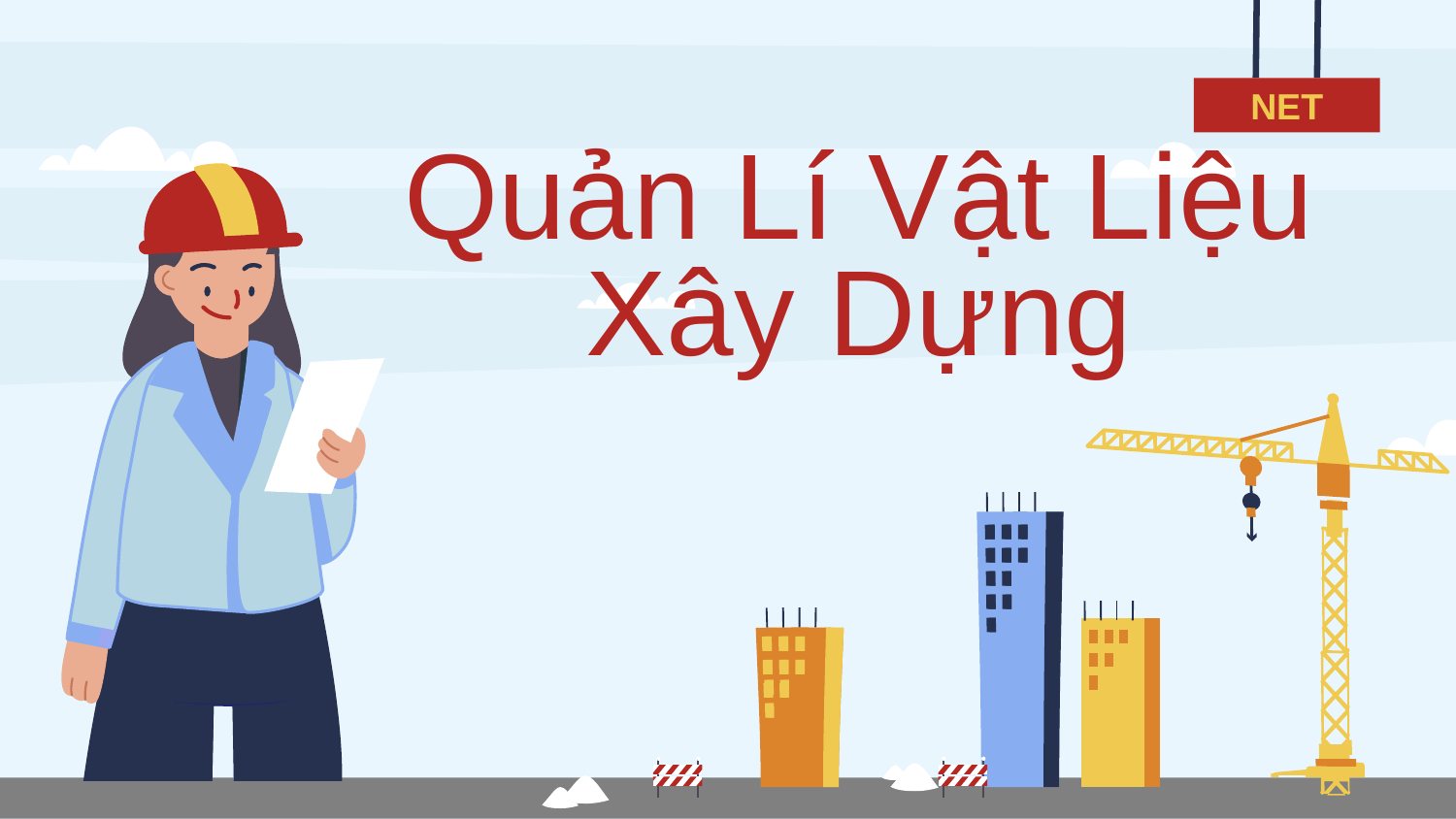

NET
# Quản Lí Vật Liệu Xây Dựng